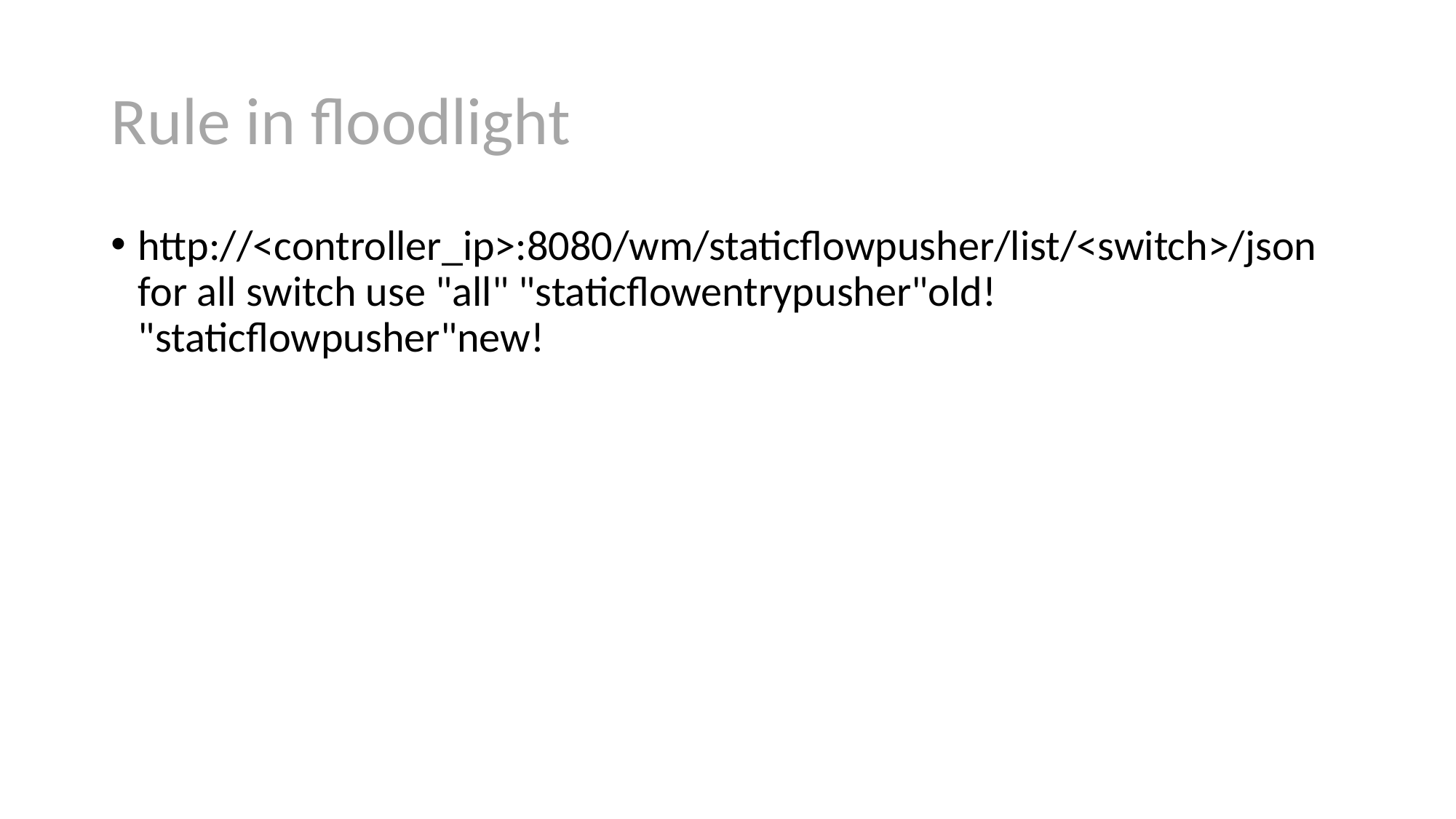

# Rule in floodlight
http://<controller_ip>:8080/wm/staticflowpusher/list/<switch>/json for all switch use "all" "staticflowentrypusher"old! "staticflowpusher"new!